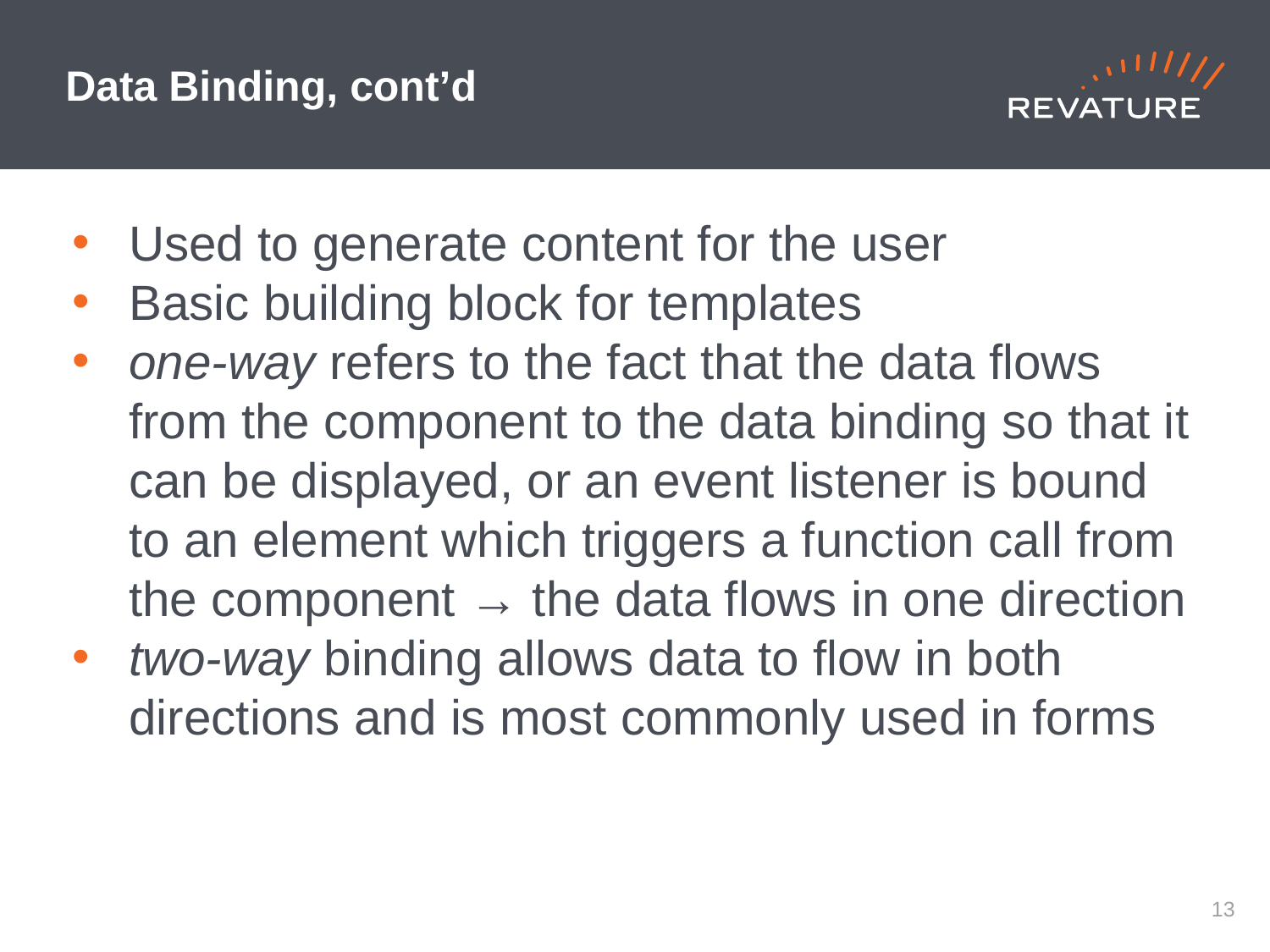

# Data Binding, cont’d
Used to generate content for the user
Basic building block for templates
one-way refers to the fact that the data flows from the component to the data binding so that it can be displayed, or an event listener is bound to an element which triggers a function call from the component → the data flows in one direction
two-way binding allows data to flow in both directions and is most commonly used in forms
13